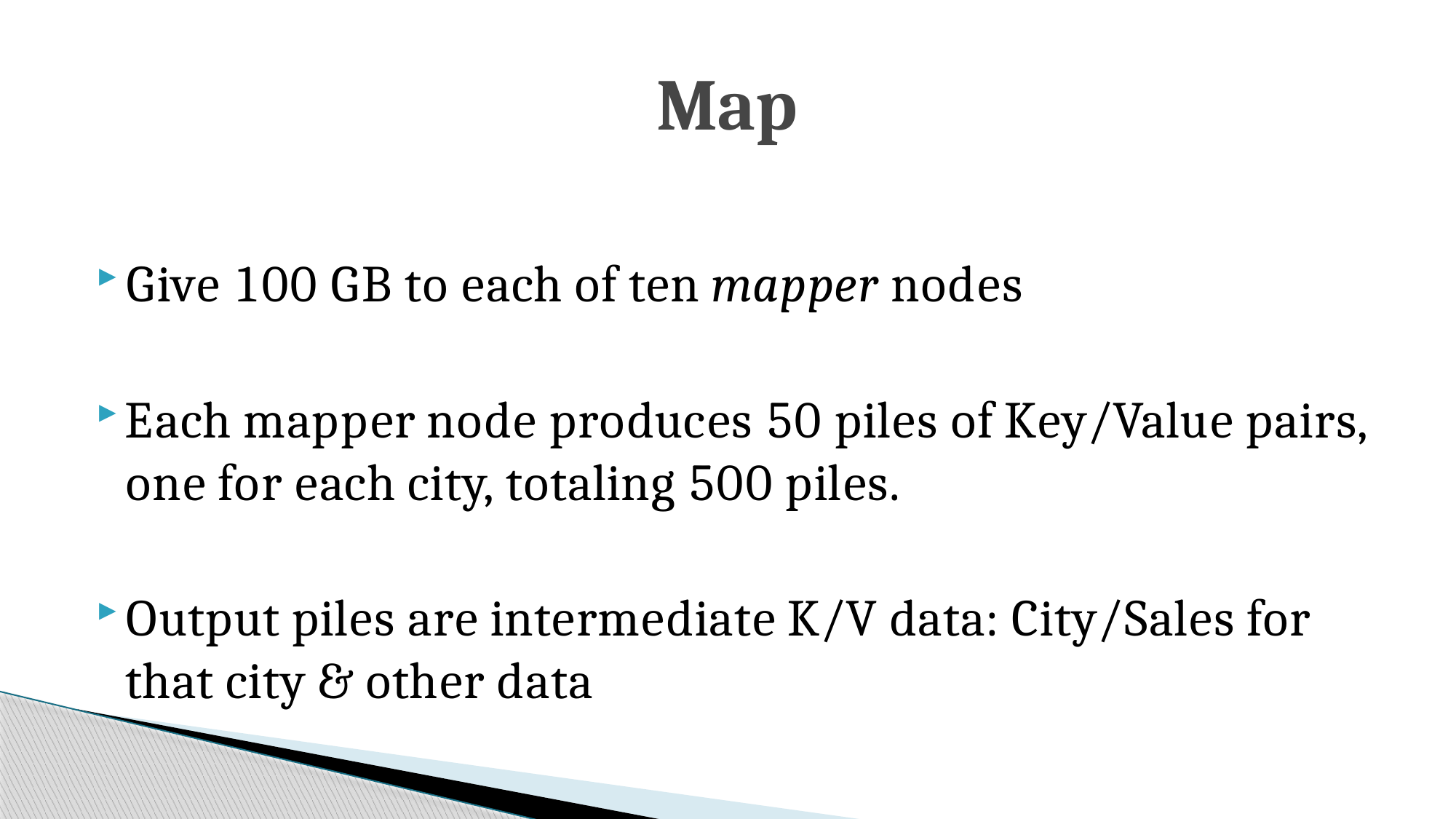

# Map

Give 100 GB to each of ten mapper nodes

Each mapper node produces 50 piles of Key/Value pairs, one for each city, totaling 500 piles.

Output piles are intermediate K/V data: City/Sales for that city & other data